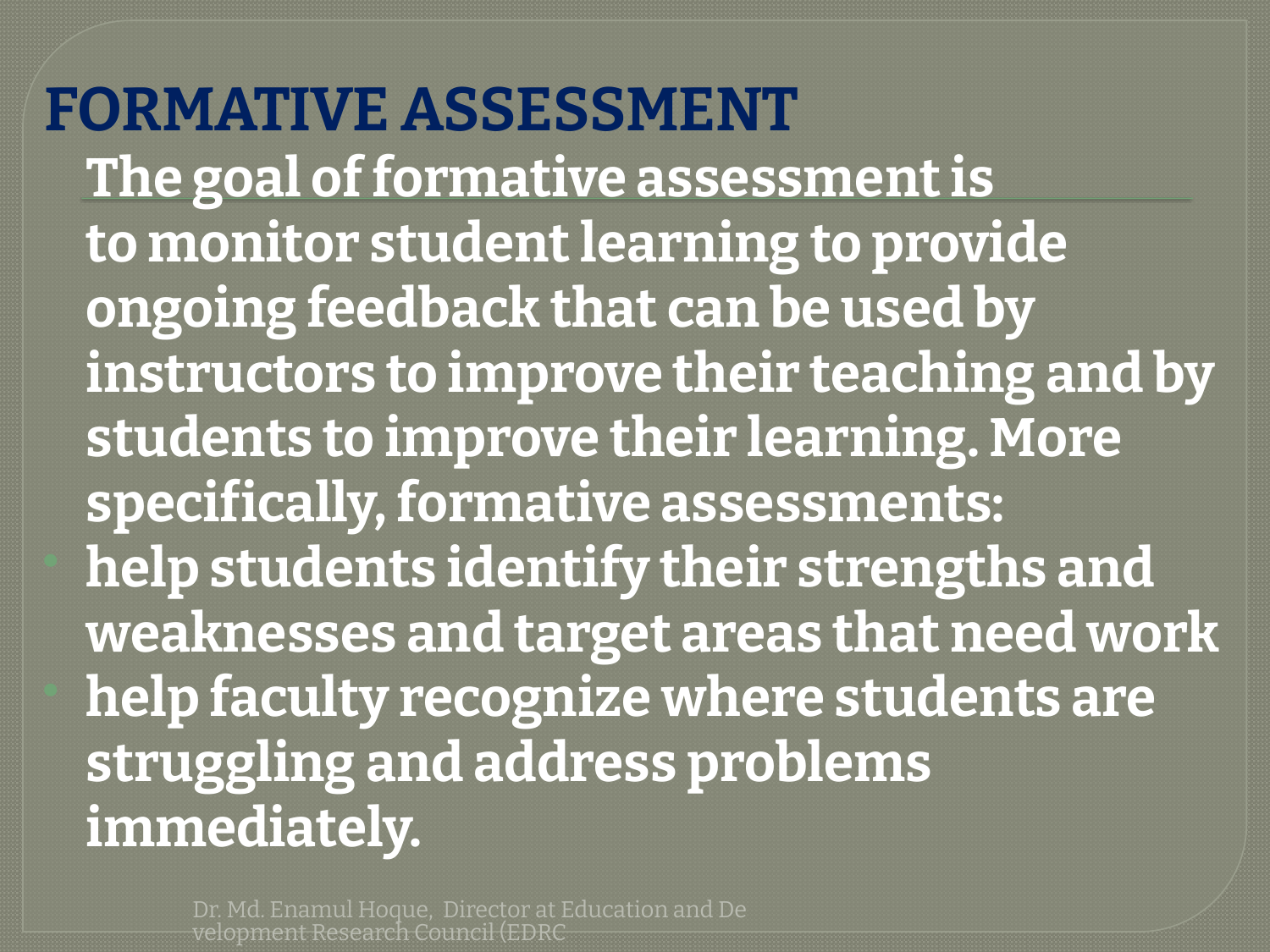

FORMATIVE ASSESSMENT
		The goal of formative assessment is to monitor student learning to provide ongoing feedback that can be used by instructors to improve their teaching and by students to improve their learning. More specifically, formative assessments:
help students identify their strengths and weaknesses and target areas that need work
help faculty recognize where students are struggling and address problems immediately.

Dr. Md. Enamul Hoque,  Director at Education and Development Research Council (EDRC